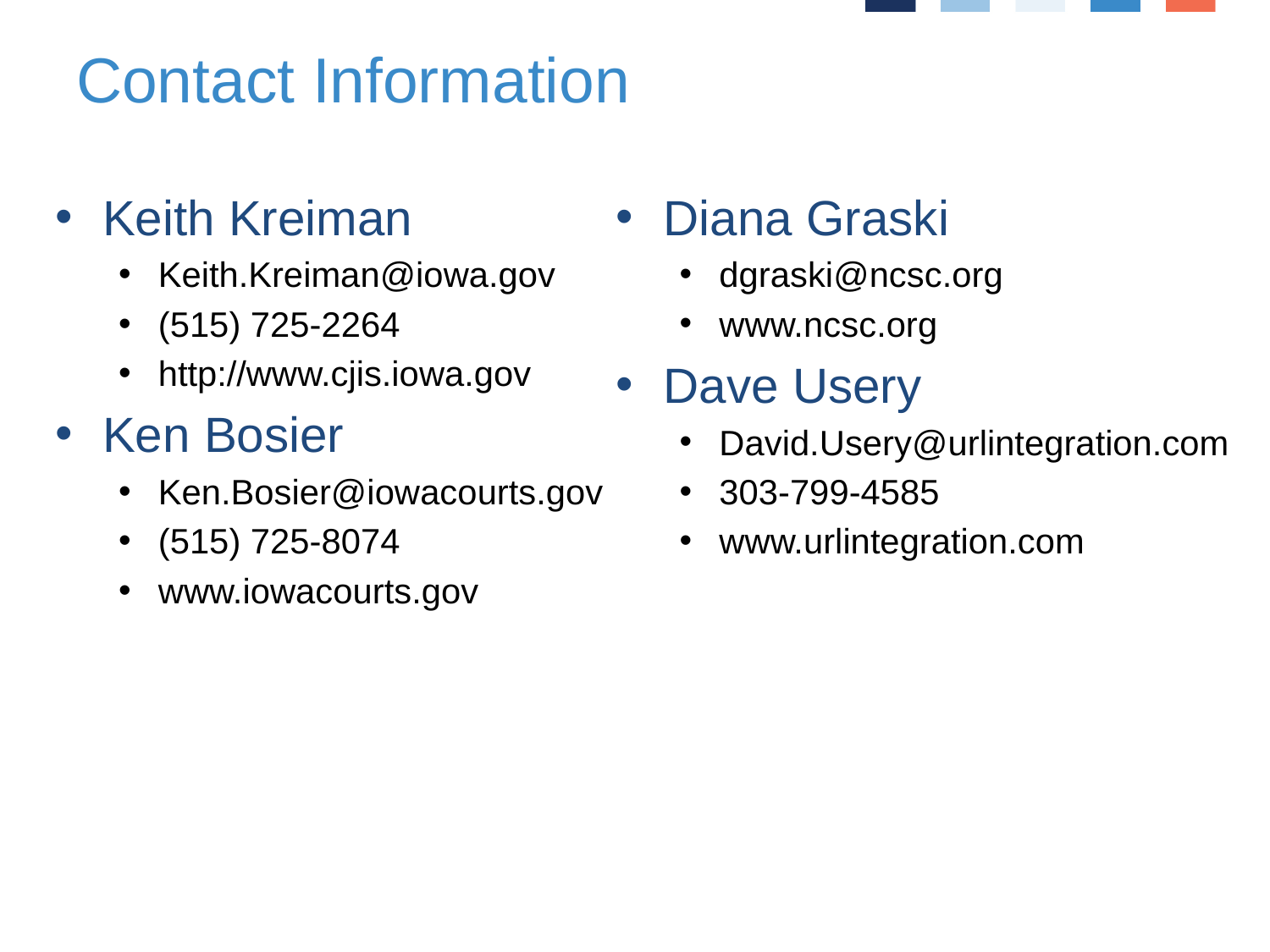

# Contact Information
Keith Kreiman
Keith.Kreiman@iowa.gov
(515) 725-2264
http://www.cjis.iowa.gov
Ken Bosier
Ken.Bosier@iowacourts.gov
(515) 725-8074
www.iowacourts.gov

Diana Graski
dgraski@ncsc.org
www.ncsc.org
Dave Usery
David.Usery@urlintegration.com
303-799-4585
www.urlintegration.com